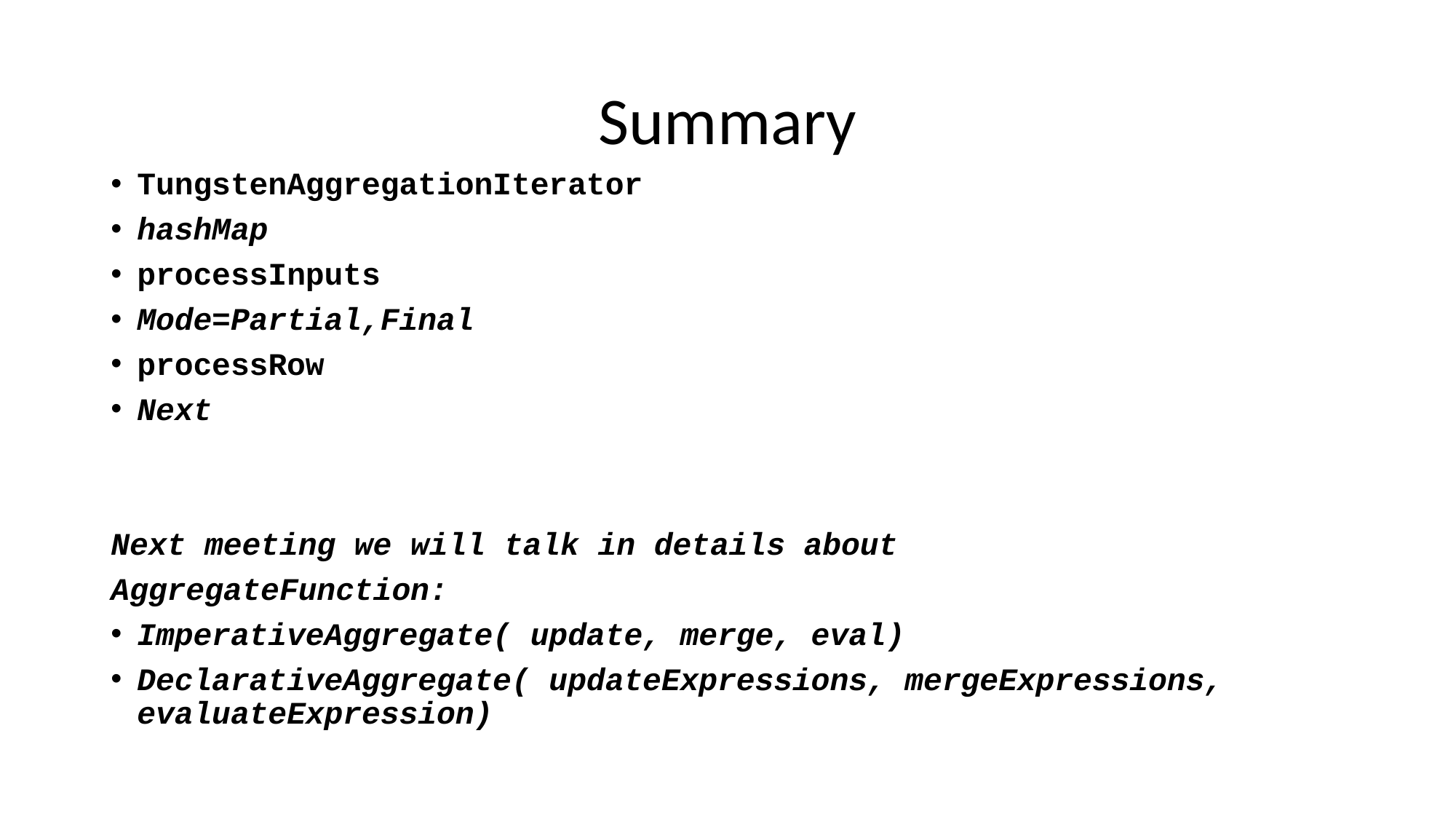

# Summary
TungstenAggregationIterator
hashMap
processInputs
Mode=Partial,Final
processRow
Next

Next meeting we will talk in details about
AggregateFunction:
ImperativeAggregate( update, merge, eval)
DeclarativeAggregate( updateExpressions, mergeExpressions, evaluateExpression)